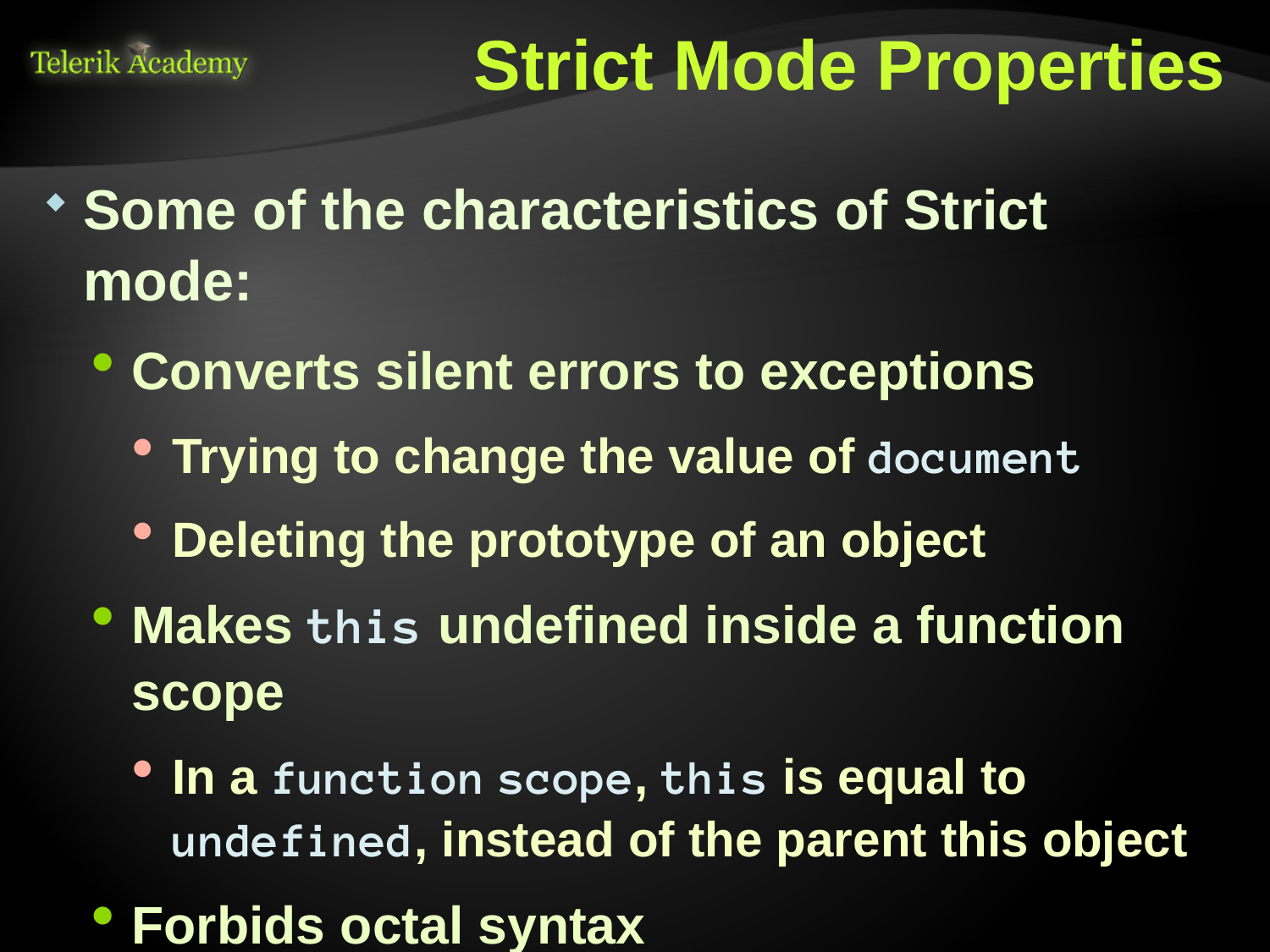

# Strict Mode Properties
Some of the characteristics of Strict mode:
Converts silent errors to exceptions
Trying to change the value of document
Deleting the prototype of an object
Makes this undefined inside a function scope
In a function scope, this is equal to undefined, instead of the parent this object
Forbids octal syntax
Prevents variable declaration without var